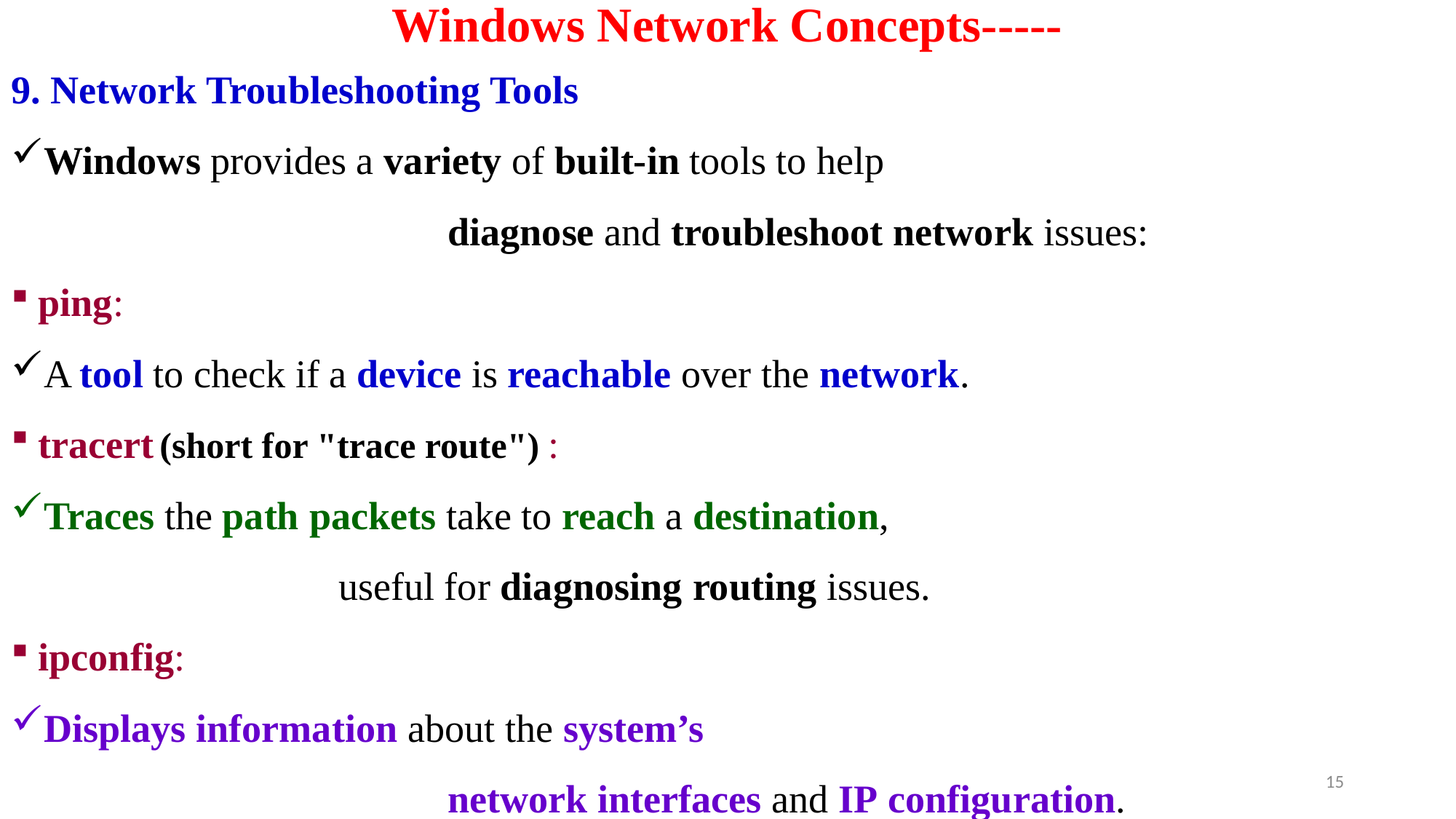

# Windows Network Concepts-----
9. Network Troubleshooting Tools
Windows provides a variety of built-in tools to help
				diagnose and troubleshoot network issues:
ping:
A tool to check if a device is reachable over the network.
tracert (short for "trace route") :
Traces the path packets take to reach a destination,
			useful for diagnosing routing issues.
ipconfig:
Displays information about the system’s
				network interfaces and IP configuration.

15